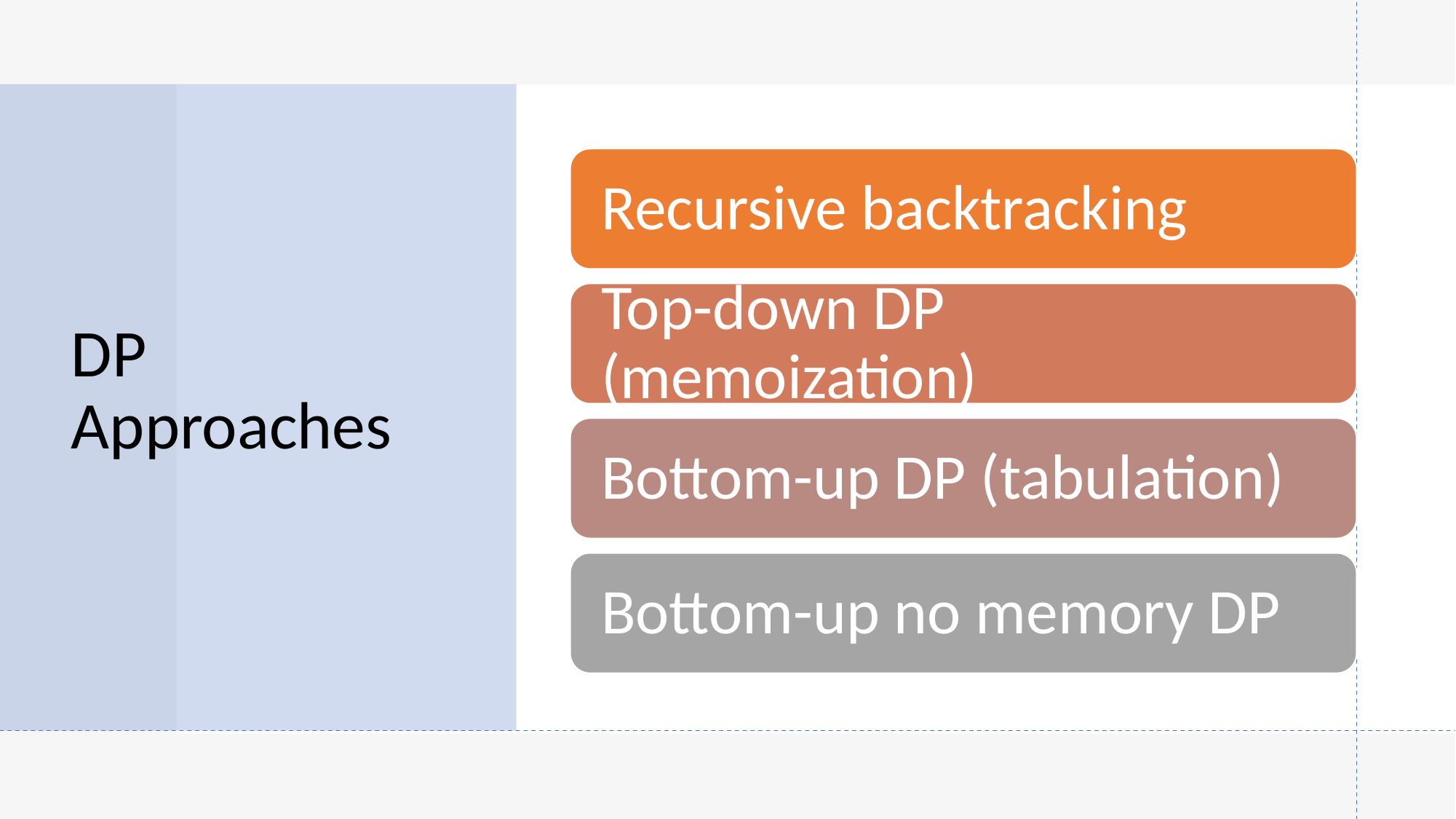

# DP Approaches

Recursive backtracking
Top-down DP (memoization)
Bottom-up DP (tabulation)
Bottom-up no memory DP